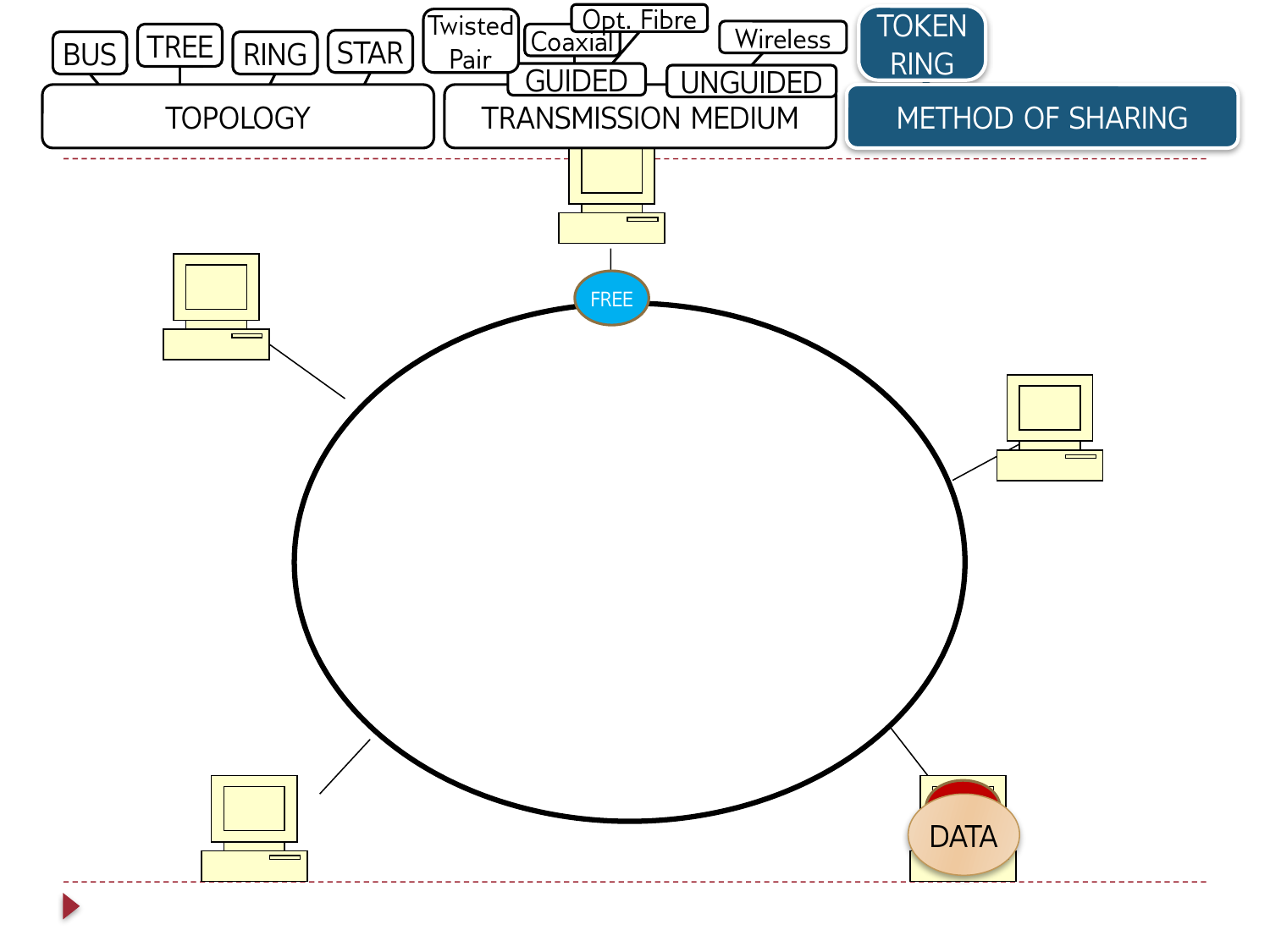

Opt. Fibre
TOKEN RING
Twisted Pair
Wireless
TREE
Coaxial
STAR
BUS
RING
GUIDED
UNGUIDED
TOPOLOGY
TRANSMISSION MEDIUM
METHOD OF SHARING

FREE

BUSY
DATA